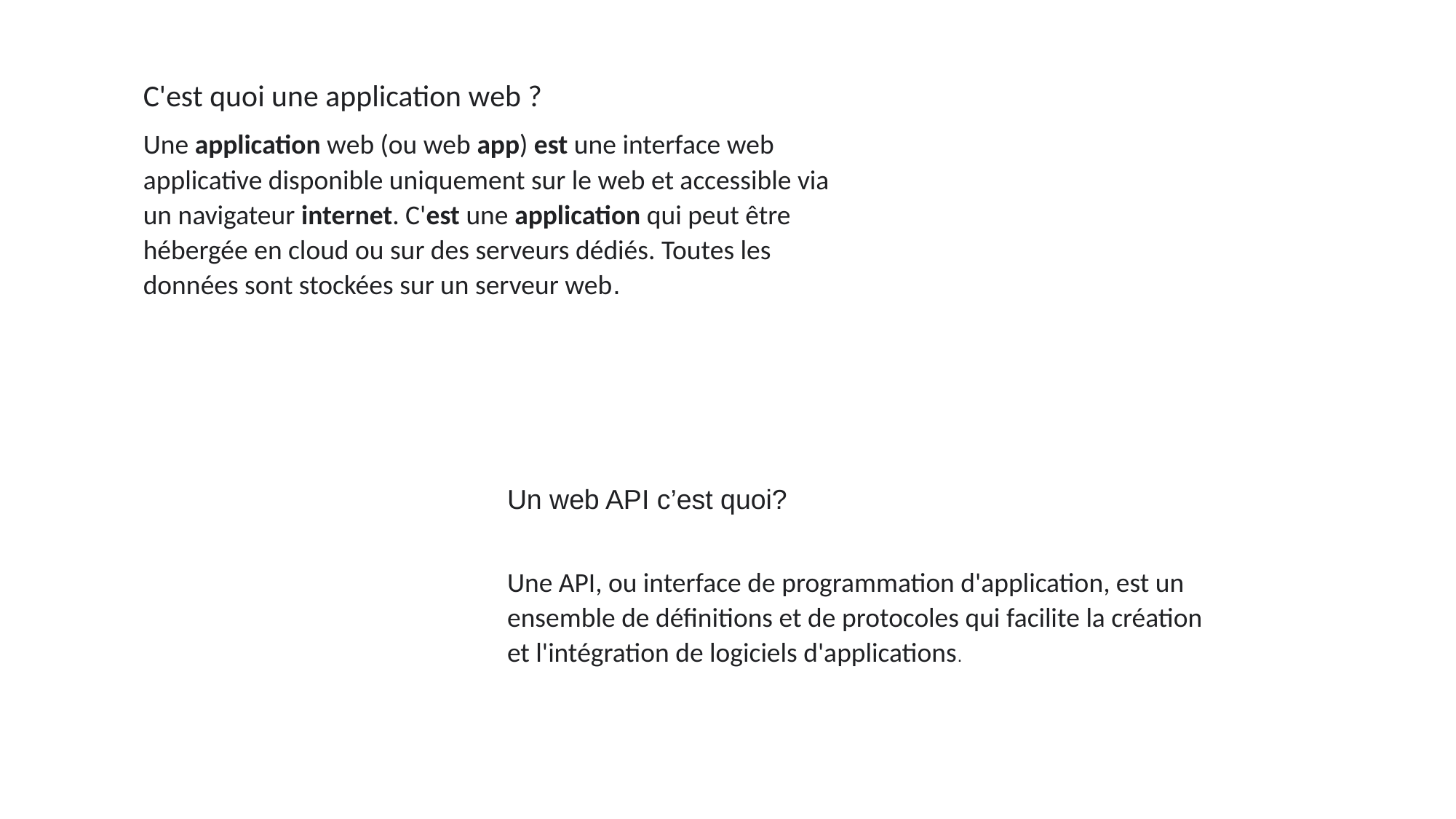

C'est quoi une application web ?
Une application web (ou web app) est une interface web applicative disponible uniquement sur le web et accessible via un navigateur internet. C'est une application qui peut être hébergée en cloud ou sur des serveurs dédiés. Toutes les données sont stockées sur un serveur web.
Un web API c’est quoi?

Une API, ou interface de programmation d'application, est un ensemble de définitions et de protocoles qui facilite la création et l'intégration de logiciels d'applications.